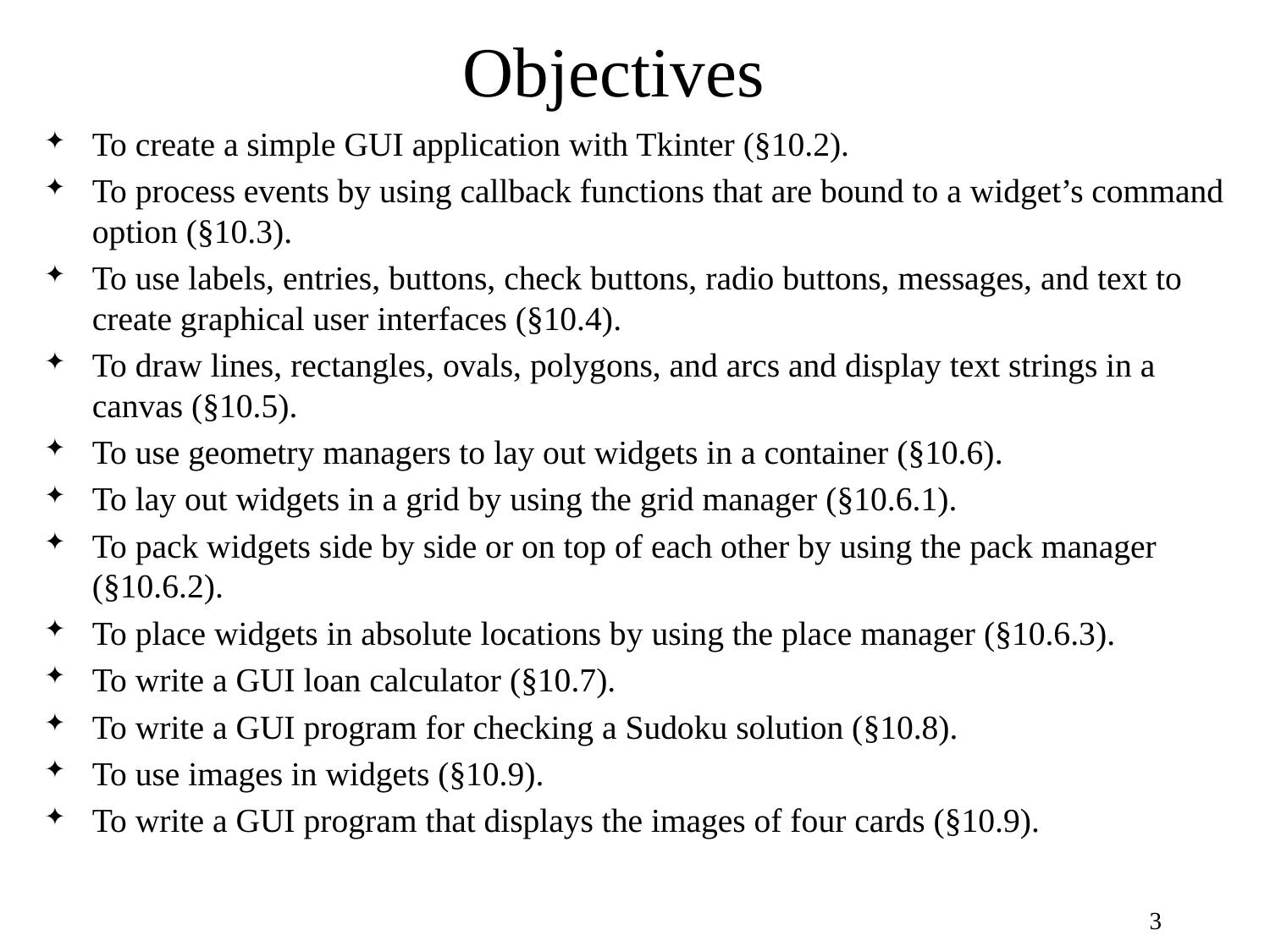

# Objectives
To create a simple GUI application with Tkinter (§10.2).
To process events by using callback functions that are bound to a widget’s command option (§10.3).
To use labels, entries, buttons, check buttons, radio buttons, messages, and text to create graphical user interfaces (§10.4).
To draw lines, rectangles, ovals, polygons, and arcs and display text strings in a canvas (§10.5).
To use geometry managers to lay out widgets in a container (§10.6).
To lay out widgets in a grid by using the grid manager (§10.6.1).
To pack widgets side by side or on top of each other by using the pack manager (§10.6.2).
To place widgets in absolute locations by using the place manager (§10.6.3).
To write a GUI loan calculator (§10.7).
To write a GUI program for checking a Sudoku solution (§10.8).
To use images in widgets (§10.9).
To write a GUI program that displays the images of four cards (§10.9).
3